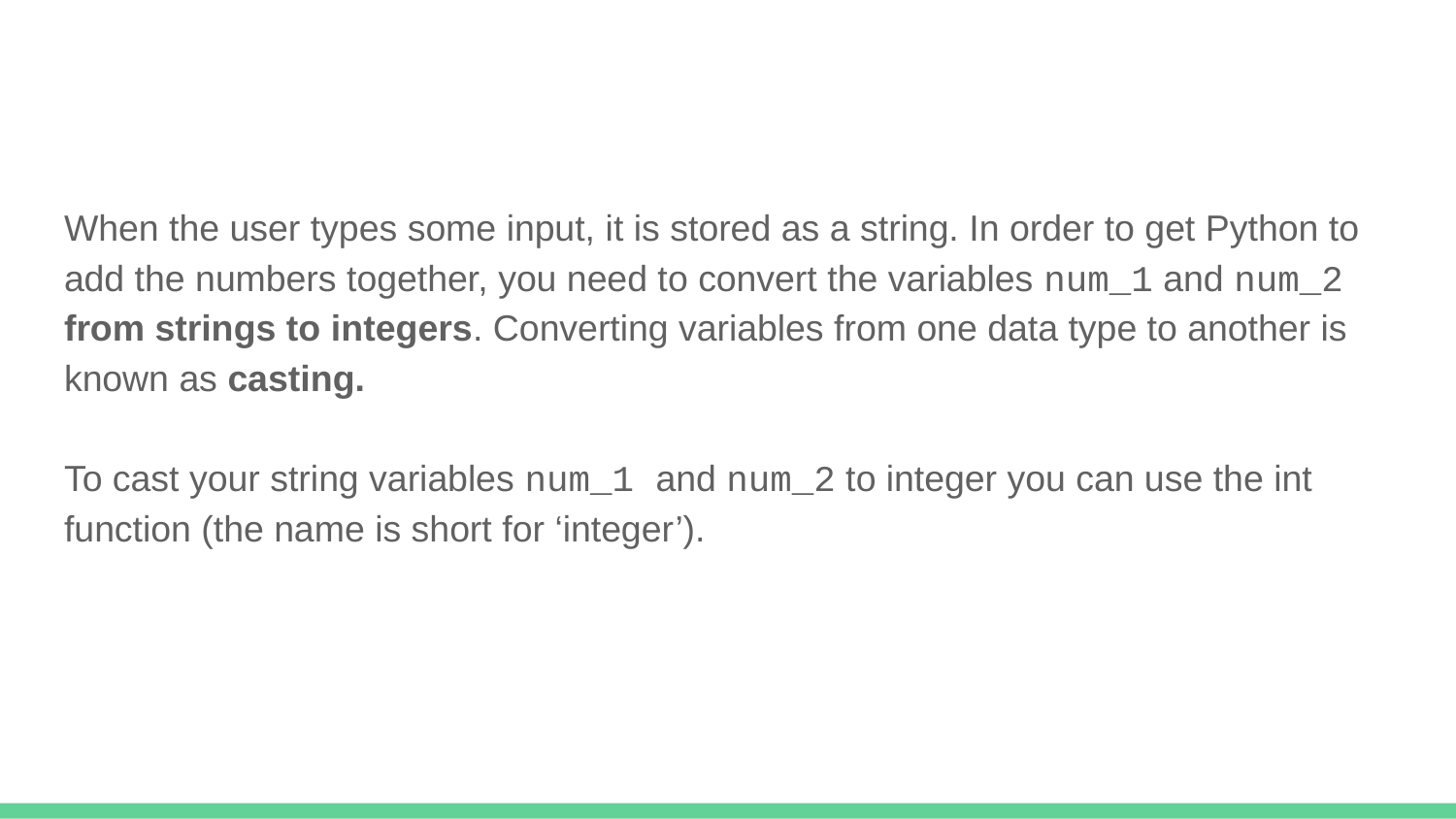

#
When the user types some input, it is stored as a string. In order to get Python to add the numbers together, you need to convert the variables num_1 and num_2 from strings to integers. Converting variables from one data type to another is known as casting.
To cast your string variables num_1 and num_2 to integer you can use the int function (the name is short for ‘integer’).